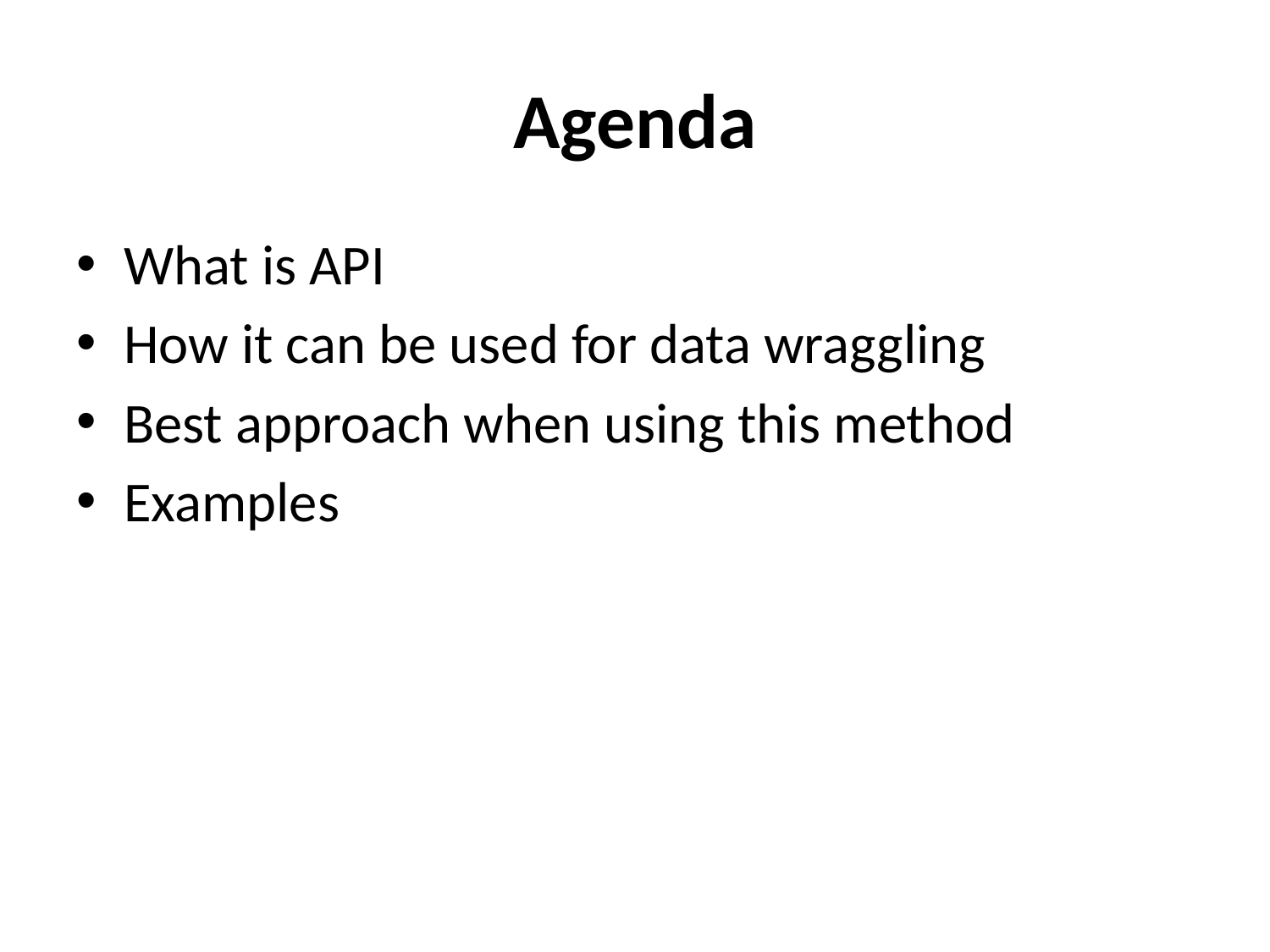

# Agenda
What is API
How it can be used for data wraggling
Best approach when using this method
Examples